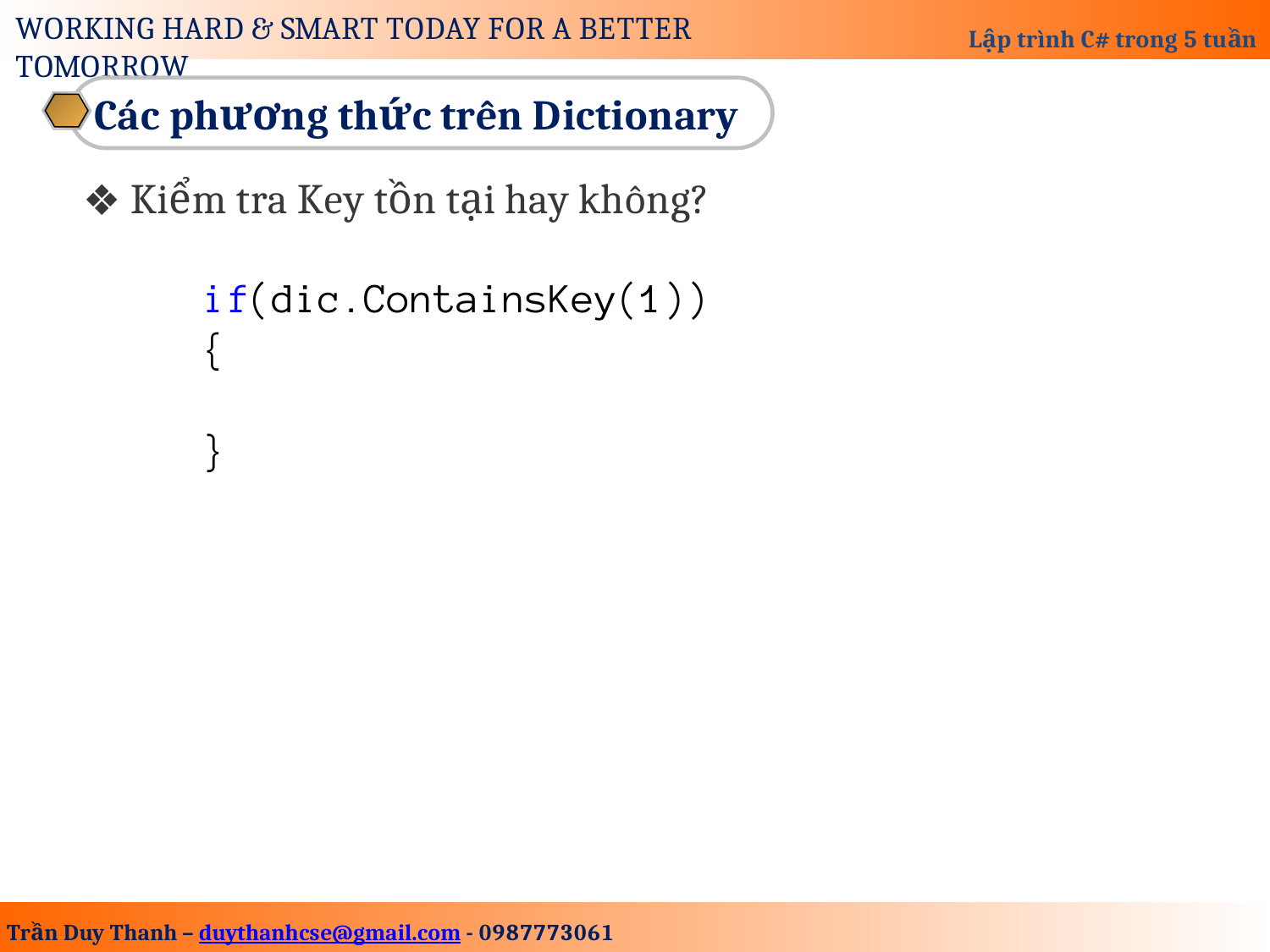

Các phương thức trên Dictionary

Kiểm tra Key tồn tại hay không?
if(dic.ContainsKey(1))
{

}